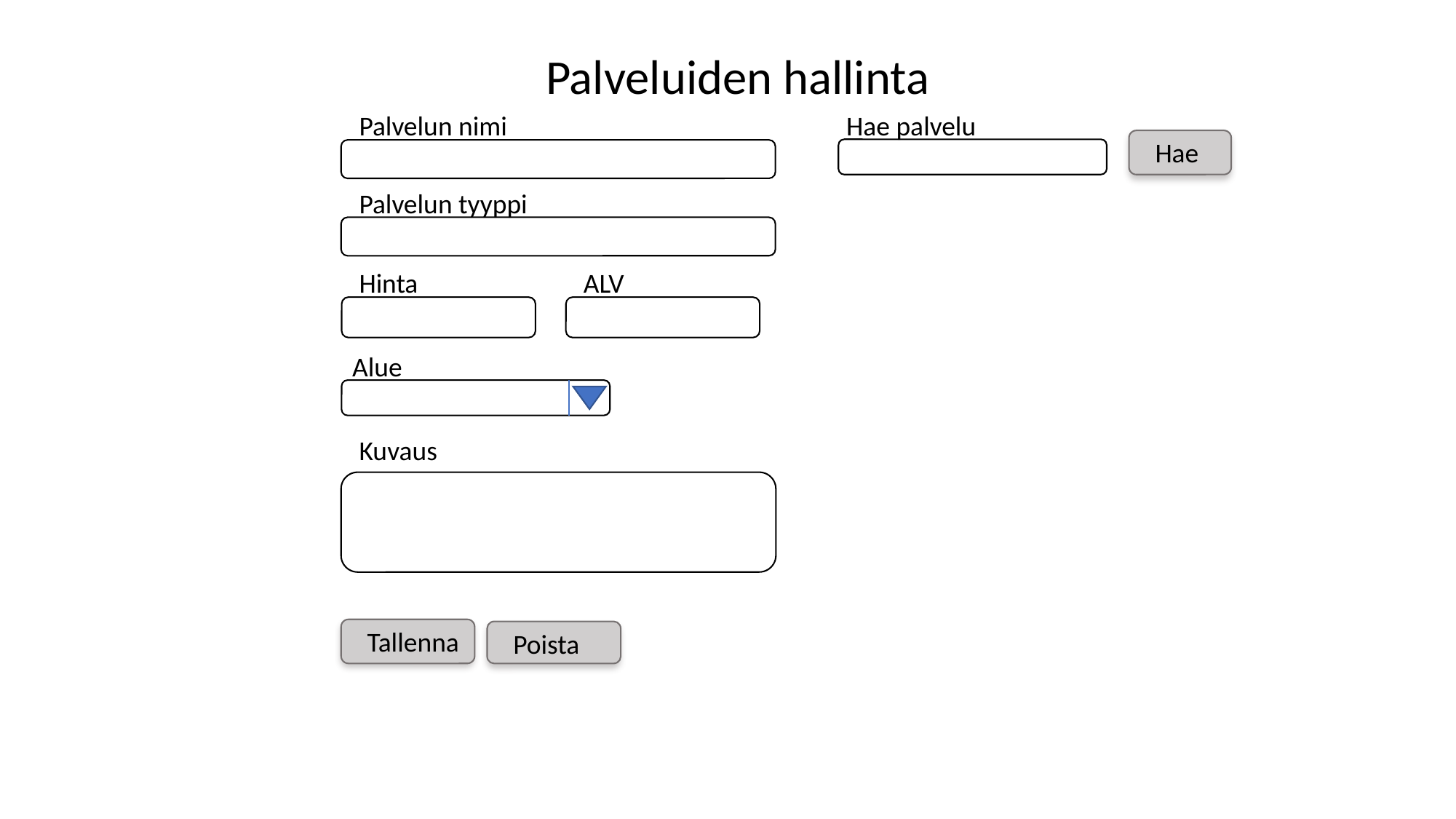

Palveluiden hallinta
Palvelun nimi
Hae palvelu

Hae

Palvelun tyyppi

Hinta
ALV

Alue

Kuvaus

Tallenna

Poista